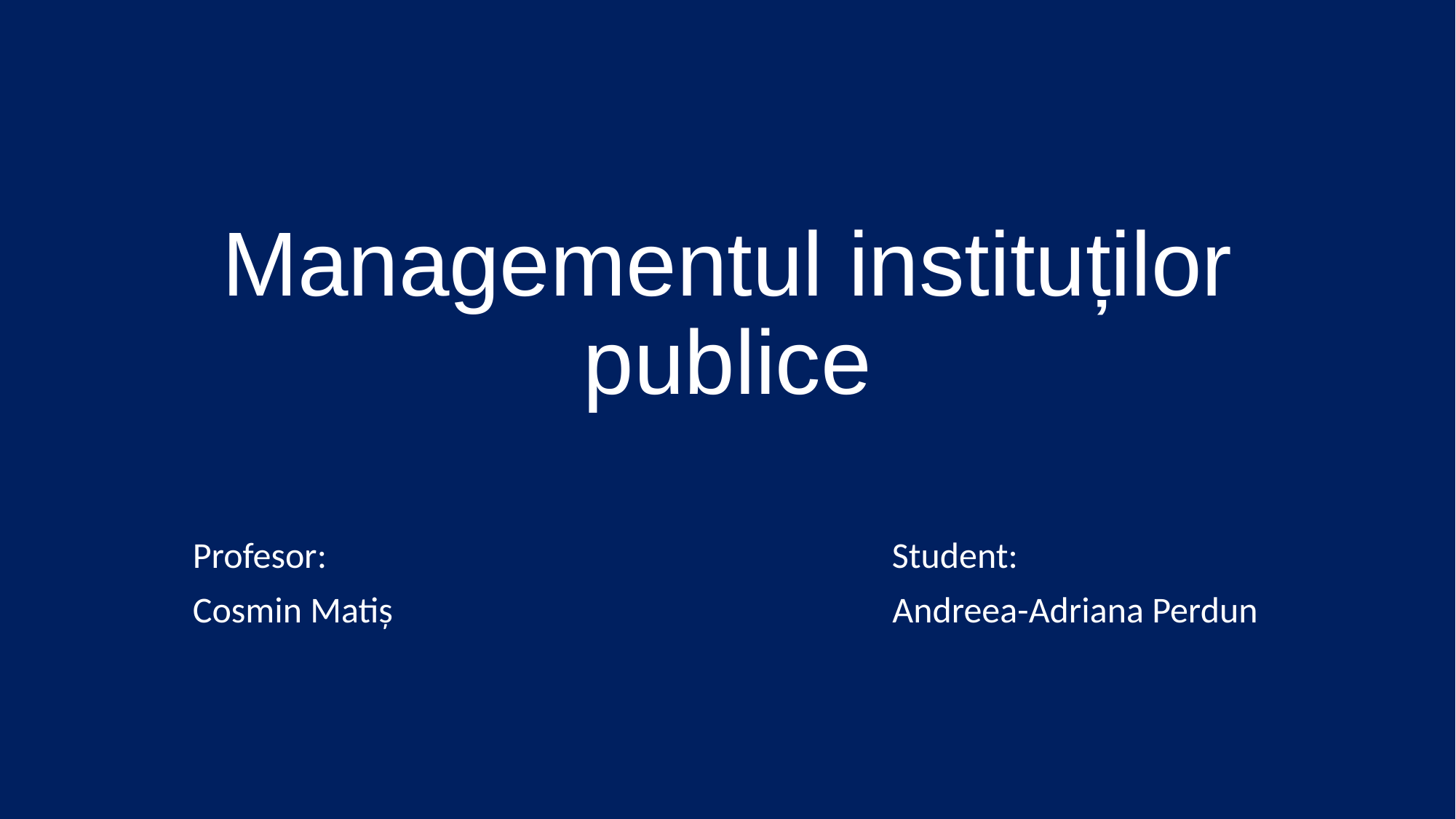

# Managementul instituților publice
Profesor:                                                                     Student:
Cosmin Matiș                                                             Andreea-Adriana Perdun
Cuprins
Despre instituție
Organigrama
Întrebări
Bibliografie